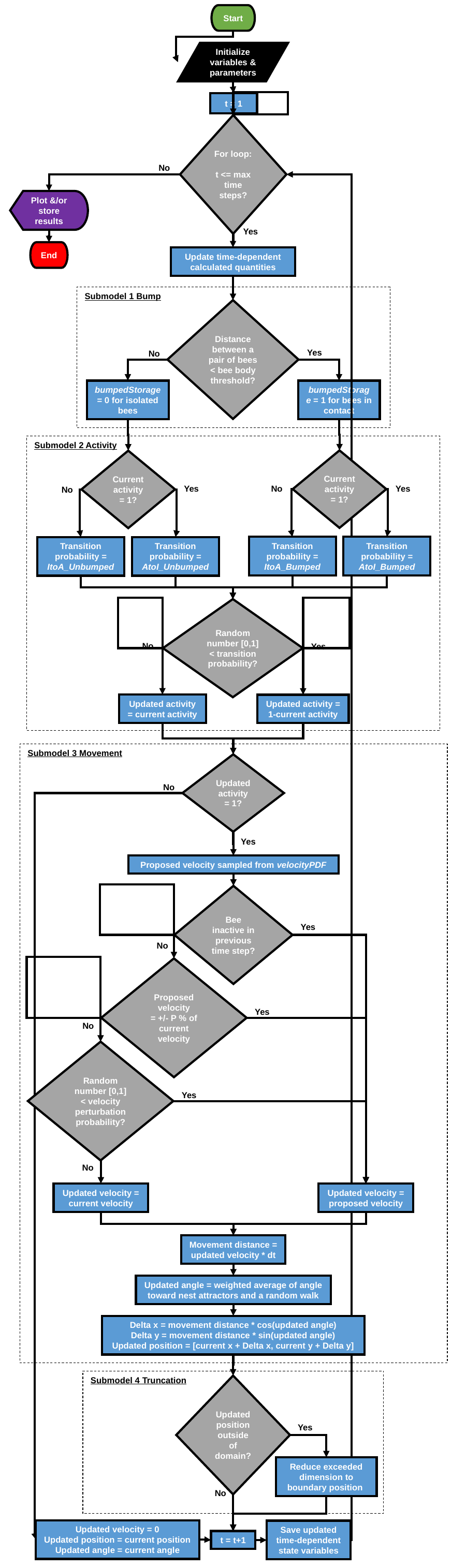

Start
Initialize variables & parameters
t = 1
For loop:
t <= max time steps?
No
Plot &/or store results
Yes
End
Update time-dependent calculated quantities
Submodel 1 Bump
Distance between a pair of bees < bee body threshold?
Yes
No
bumpedStorage = 1 for bees in contact
bumpedStorage = 0 for isolated bees
Submodel 2 Activity
Current activity = 1?
Current activity = 1?
No
Yes
Yes
No
Transition probability = AtoI_Bumped
Transition probability = ItoA_Bumped
Transition probability = AtoI_Unbumped
Transition probability = ItoA_Unbumped
Random number [0,1] < transition probability?
No
Yes
Updated activity = current activity
Updated activity = 1-current activity
Submodel 3 Movement
Updated activity = 1?
No
Yes
Proposed velocity sampled from velocityPDF
Bee inactive in previous time step?
Yes
No
Proposed velocity
= +/- P % of current velocity
Yes
No
Random number [0,1] < velocity perturbation probability?
Yes
No
Updated velocity = current velocity
Updated velocity = proposed velocity
Movement distance = updated velocity * dt
Updated angle = weighted average of angle toward nest attractors and a random walk
Delta x = movement distance * cos(updated angle)
Delta y = movement distance * sin(updated angle)
Updated position = [current x + Delta x, current y + Delta y]
Submodel 4 Truncation
Updated position outside of domain?
Yes
Reduce exceeded dimension to boundary position
No
Updated velocity = 0
Updated position = current position
Updated angle = current angle
Save updated time-dependent state variables
t = t+1